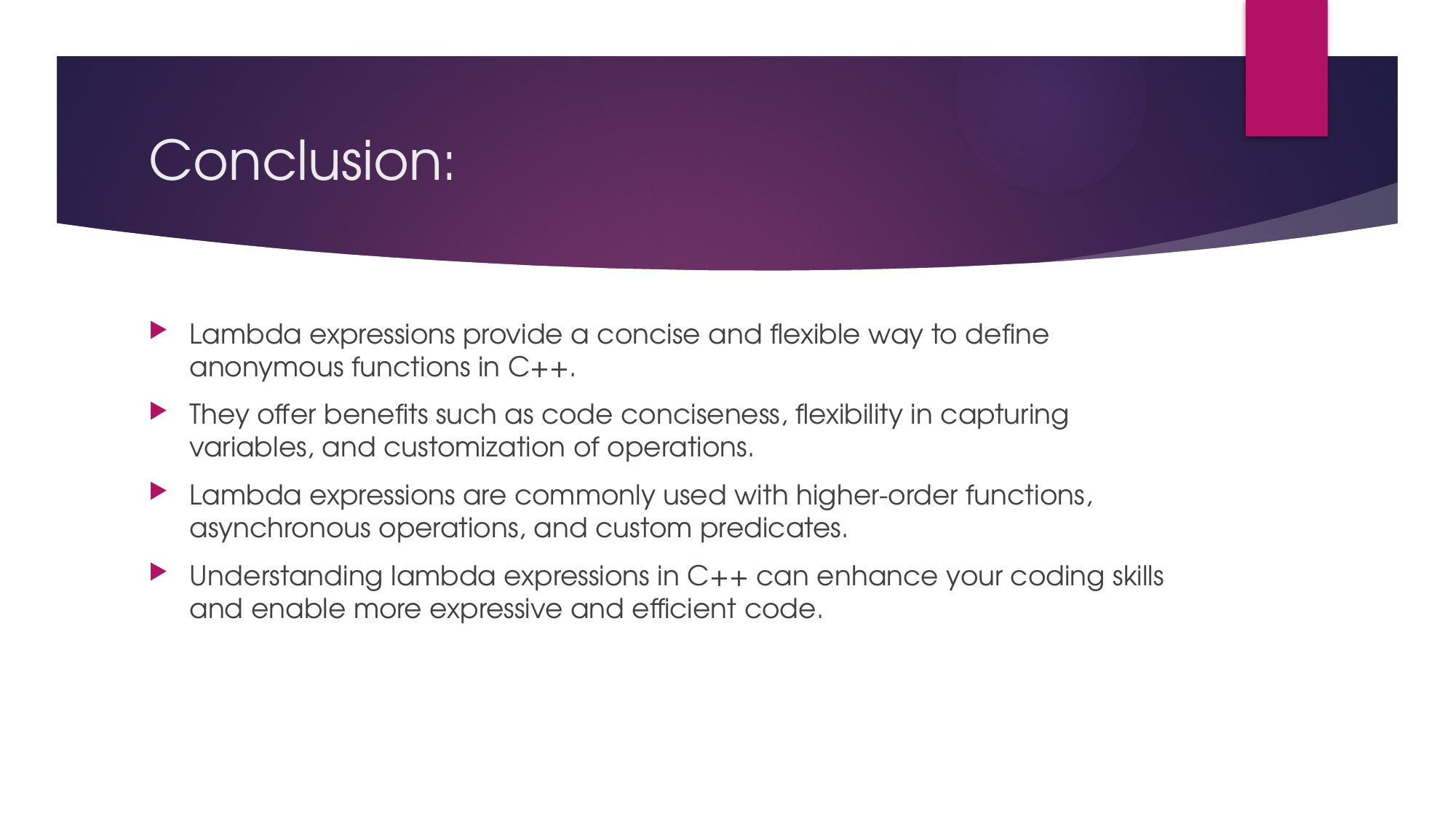

# Conclusion:
Lambda expressions provide a concise and flexible way to define anonymous functions in C++.
They offer benefits such as code conciseness, flexibility in capturing variables, and customization of operations.
Lambda expressions are commonly used with higher-order functions, asynchronous operations, and custom predicates.
Understanding lambda expressions in C++ can enhance your coding skills and enable more expressive and efficient code.